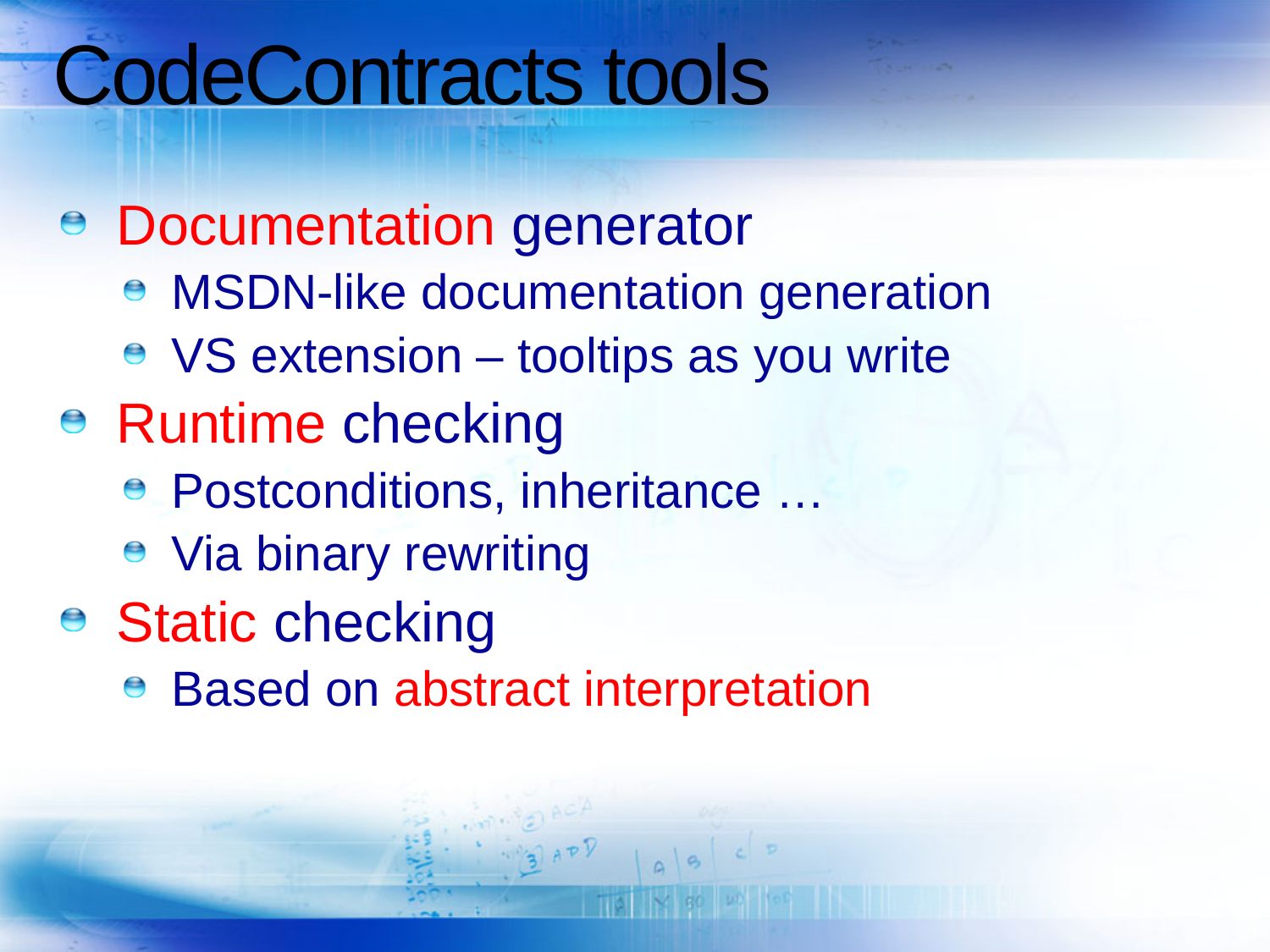

# CodeContracts tools
Documentation generator
MSDN-like documentation generation
VS extension – tooltips as you write
Runtime checking
Postconditions, inheritance …
Via binary rewriting
Static checking
Based on abstract interpretation